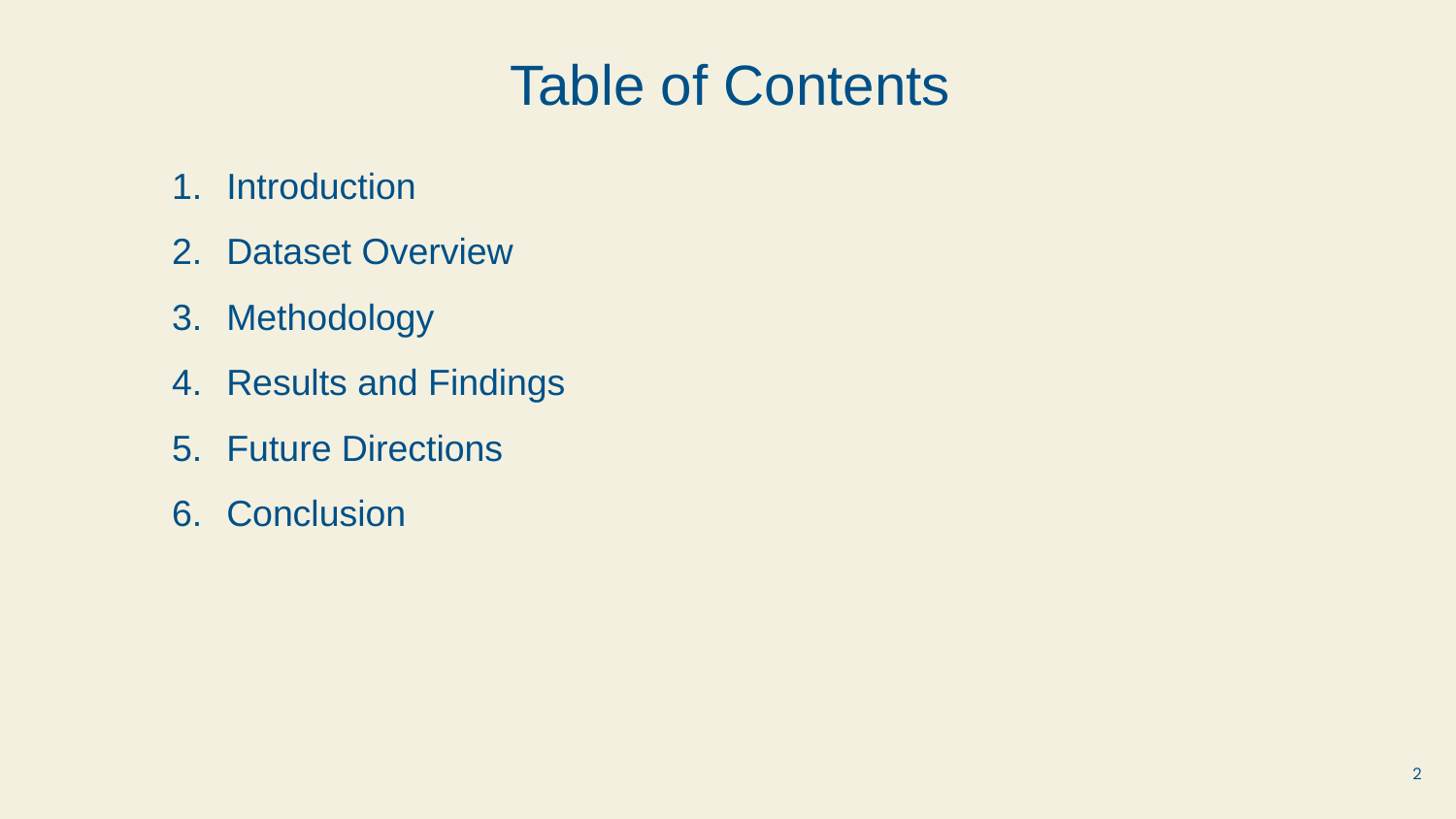

Table of Contents
Introduction
Dataset Overview
Methodology
Results and Findings
Future Directions
Conclusion

2